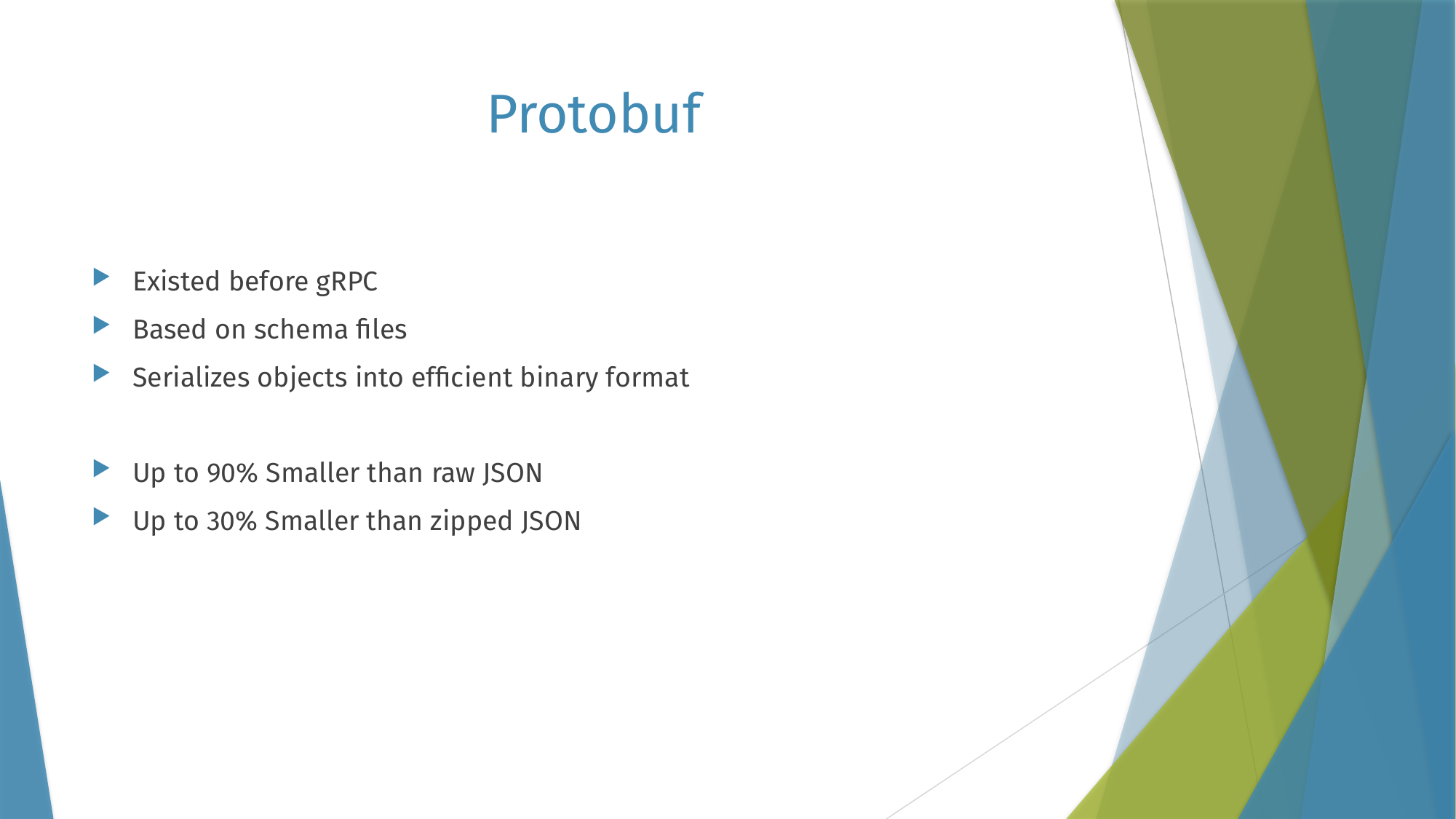

# Protobuf
Existed before gRPC
Based on schema files
Serializes objects into efficient binary format

Up to 90% Smaller than raw JSON
Up to 30% Smaller than zipped JSON